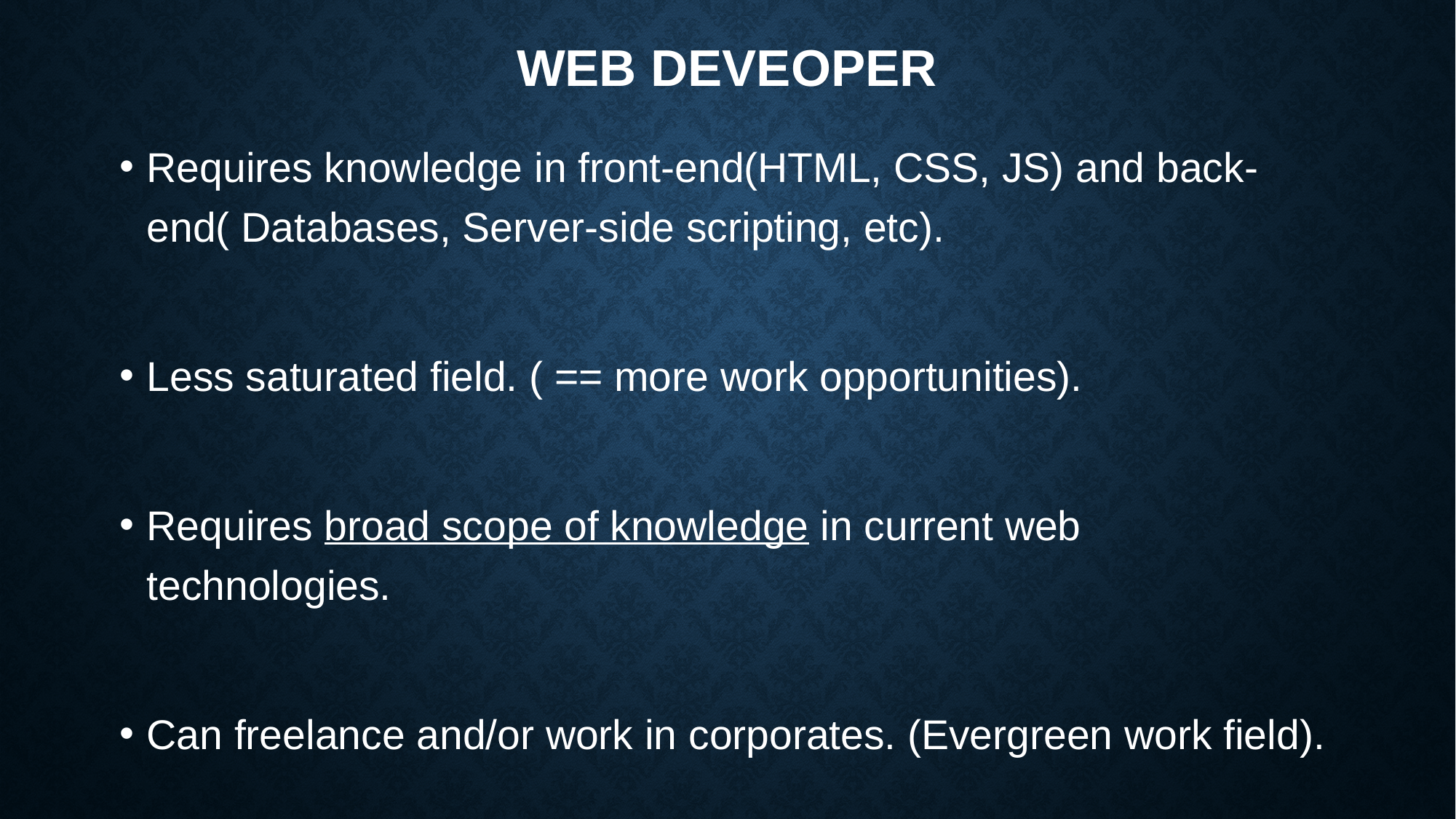

# WEB DEVEOPER
Requires knowledge in front-end(HTML, CSS, JS) and back-end( Databases, Server-side scripting, etc).

Less saturated field. ( == more work opportunities).

Requires broad scope of knowledge in current web technologies.

Can freelance and/or work in corporates. (Evergreen work field).